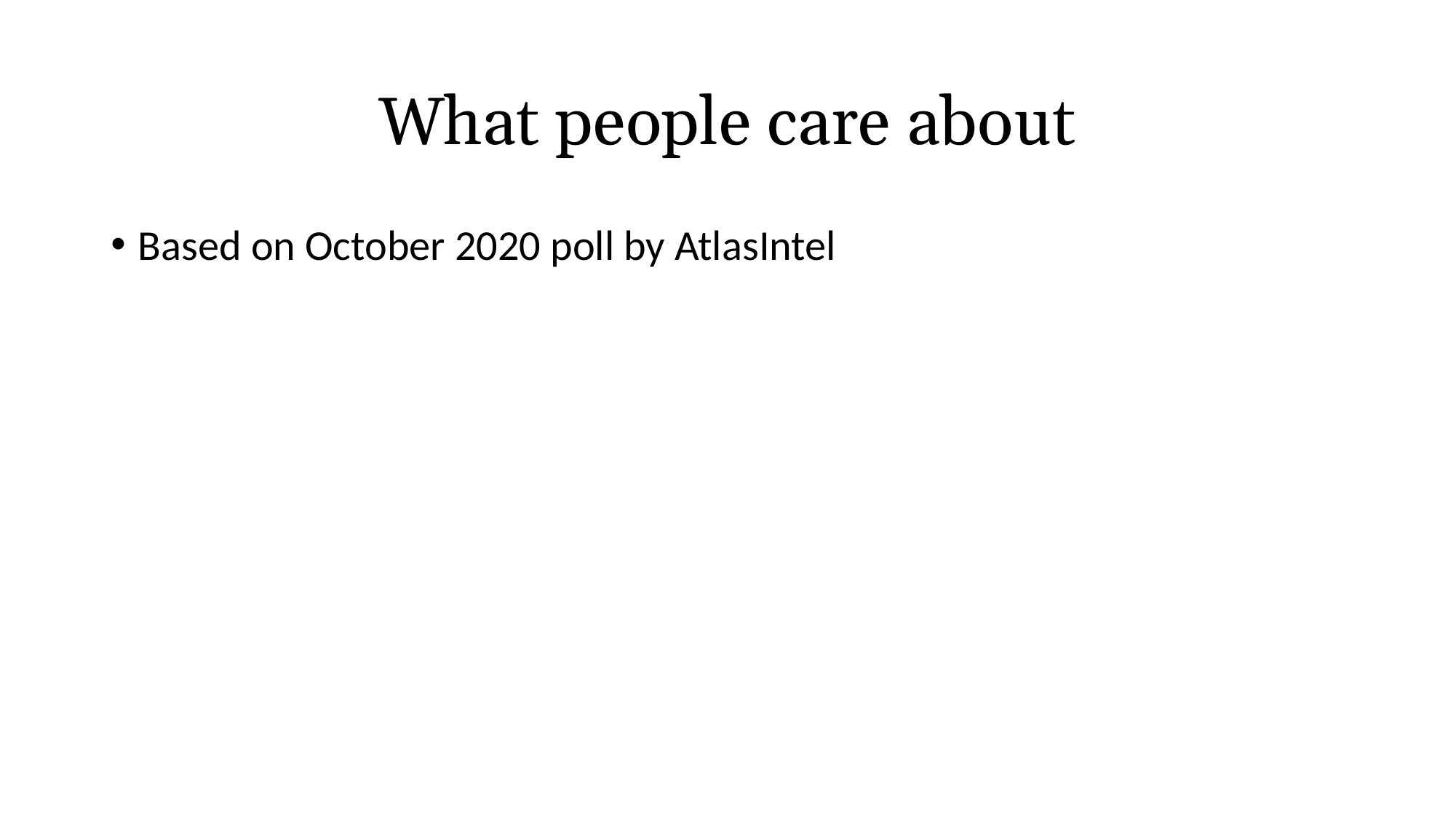

# What people care about
Based on October 2020 poll by AtlasIntel